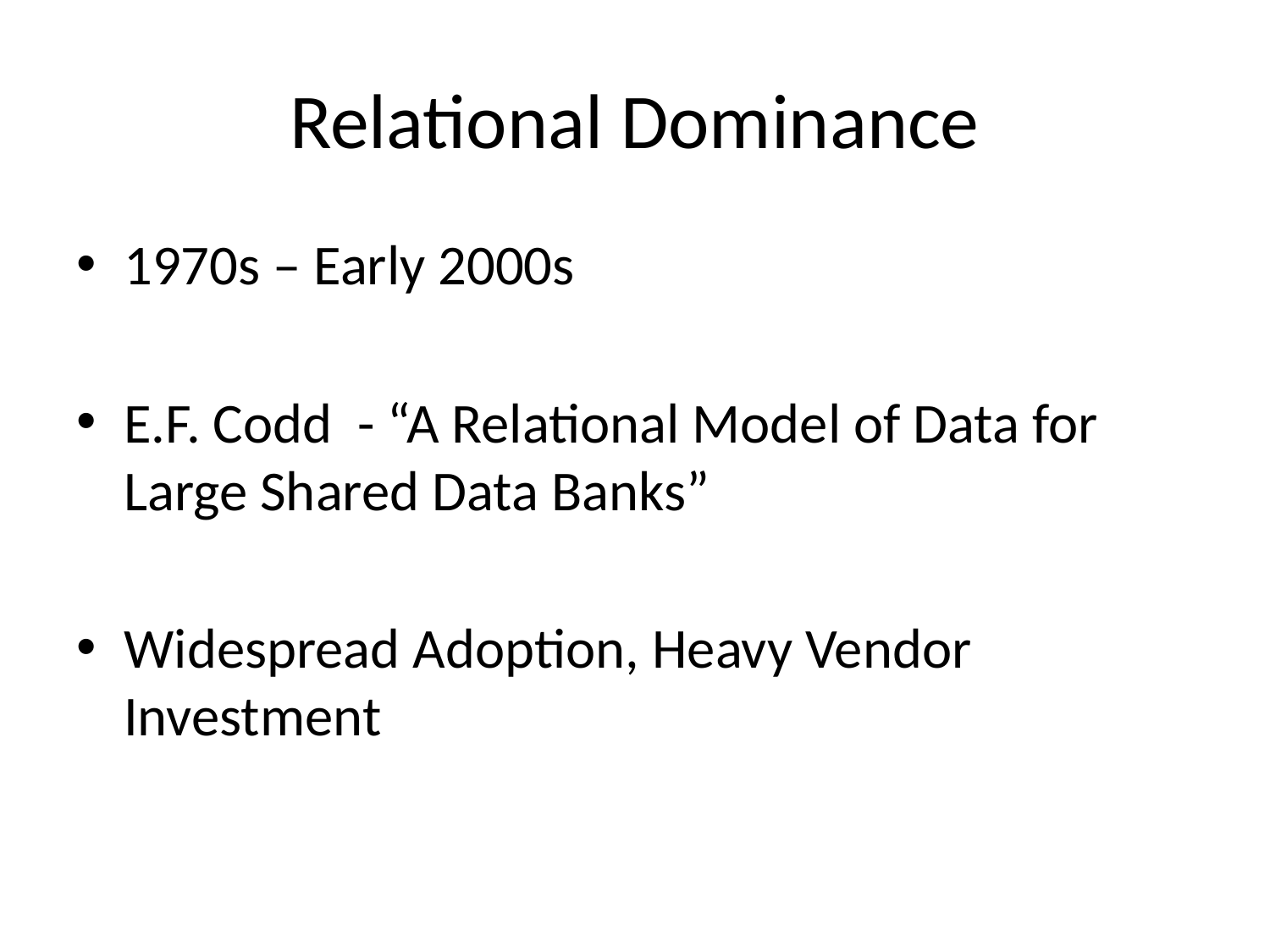

# Relational Dominance
1970s – Early 2000s

E.F. Codd  - “A Relational Model of Data for Large Shared Data Banks”

Widespread Adoption, Heavy Vendor Investment